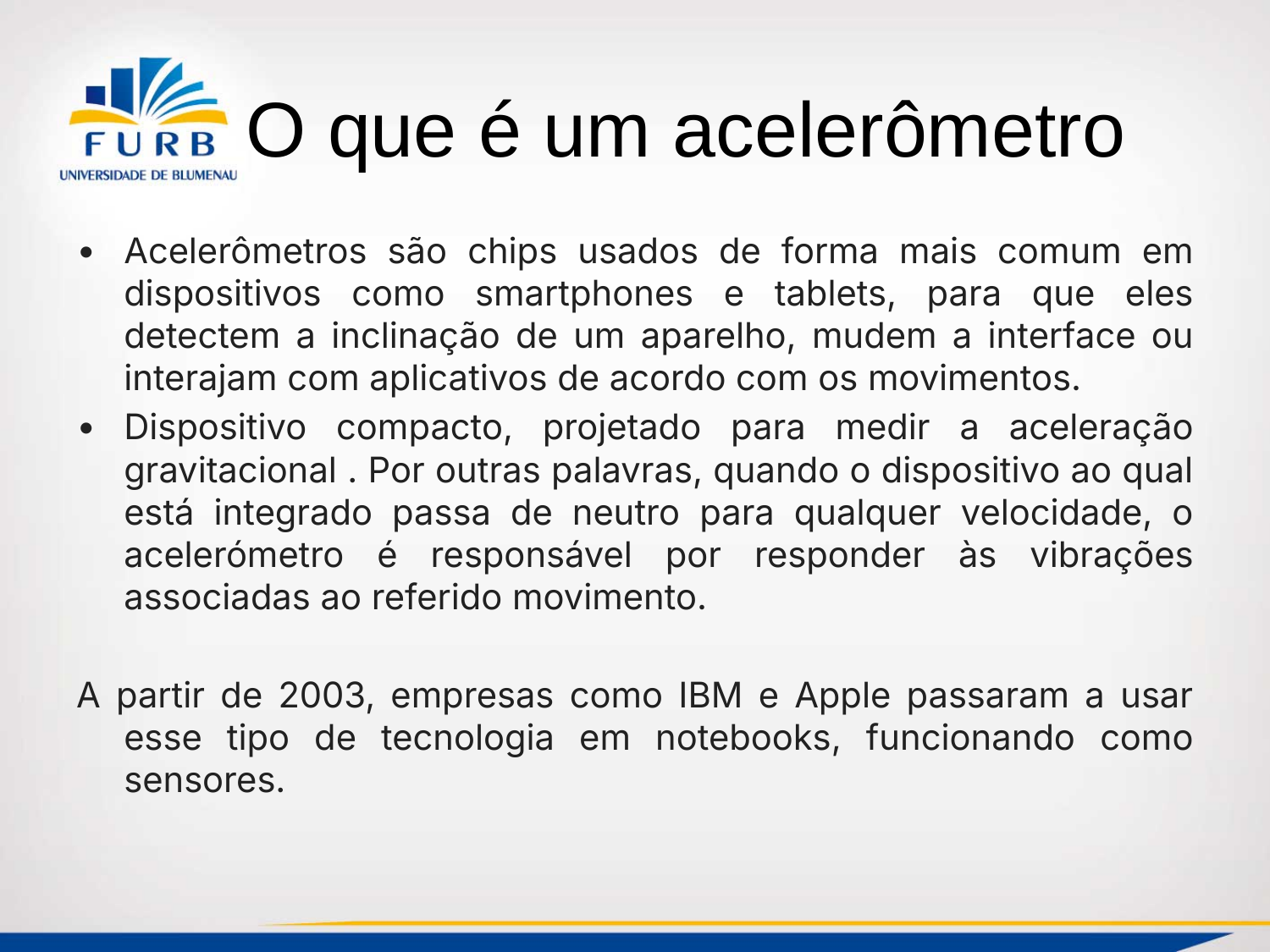

# O que é um acelerômetro
Acelerômetros são chips usados de forma mais comum em dispositivos como smartphones e tablets, para que eles detectem a inclinação de um aparelho, mudem a interface ou interajam com aplicativos de acordo com os movimentos.
Dispositivo compacto, projetado para medir a aceleração gravitacional . Por outras palavras, quando o dispositivo ao qual está integrado passa de neutro para qualquer velocidade, o acelerómetro é responsável por responder às vibrações associadas ao referido movimento.

A partir de 2003, empresas como IBM e Apple passaram a usar esse tipo de tecnologia em notebooks, funcionando como sensores.